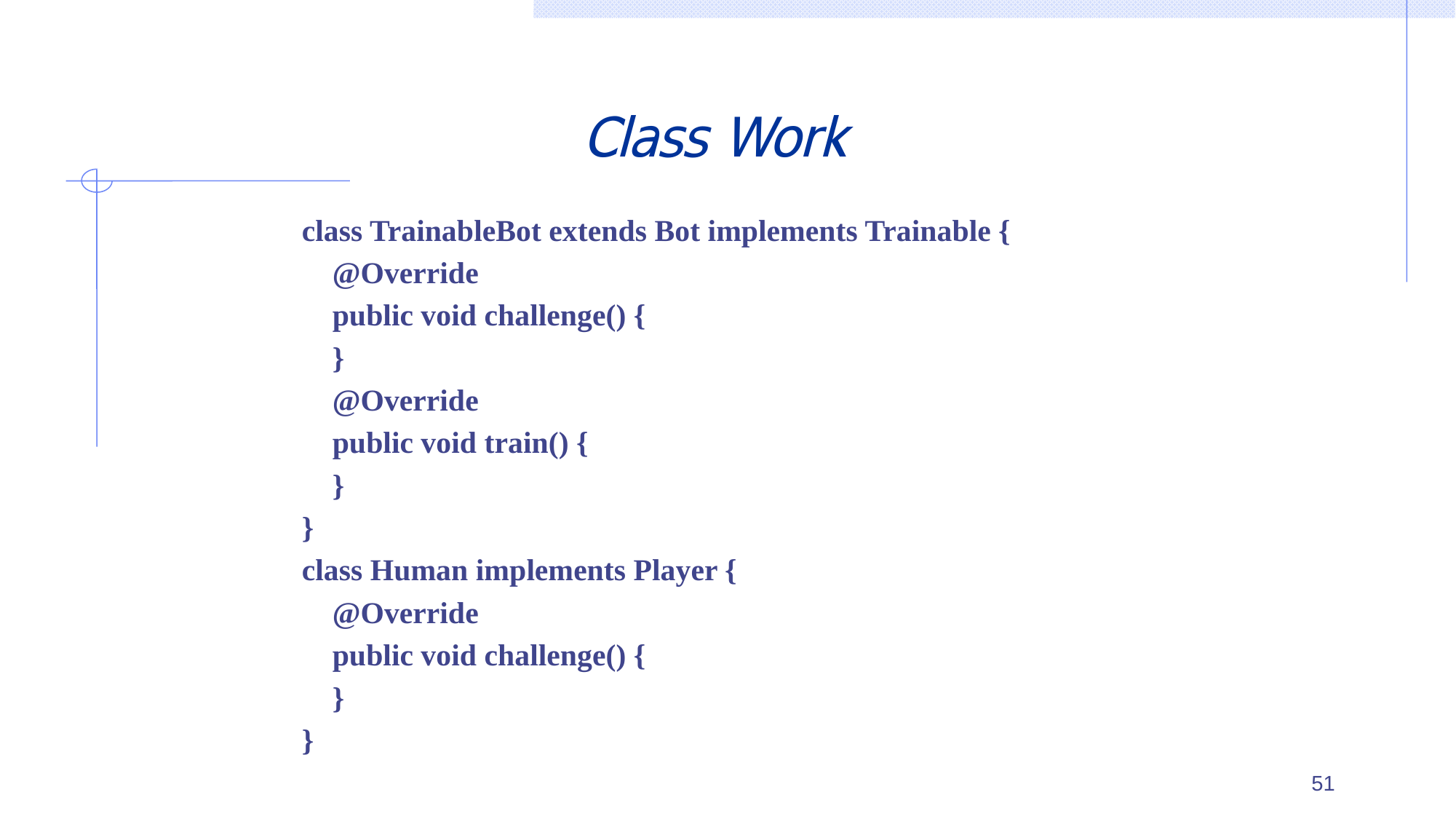

# Class Work
class TrainableBot extends Bot implements Trainable {
    @Override
    public void challenge() {
    }
    @Override
    public void train() {
    }
}
class Human implements Player {
    @Override
    public void challenge() {
    }
}

51